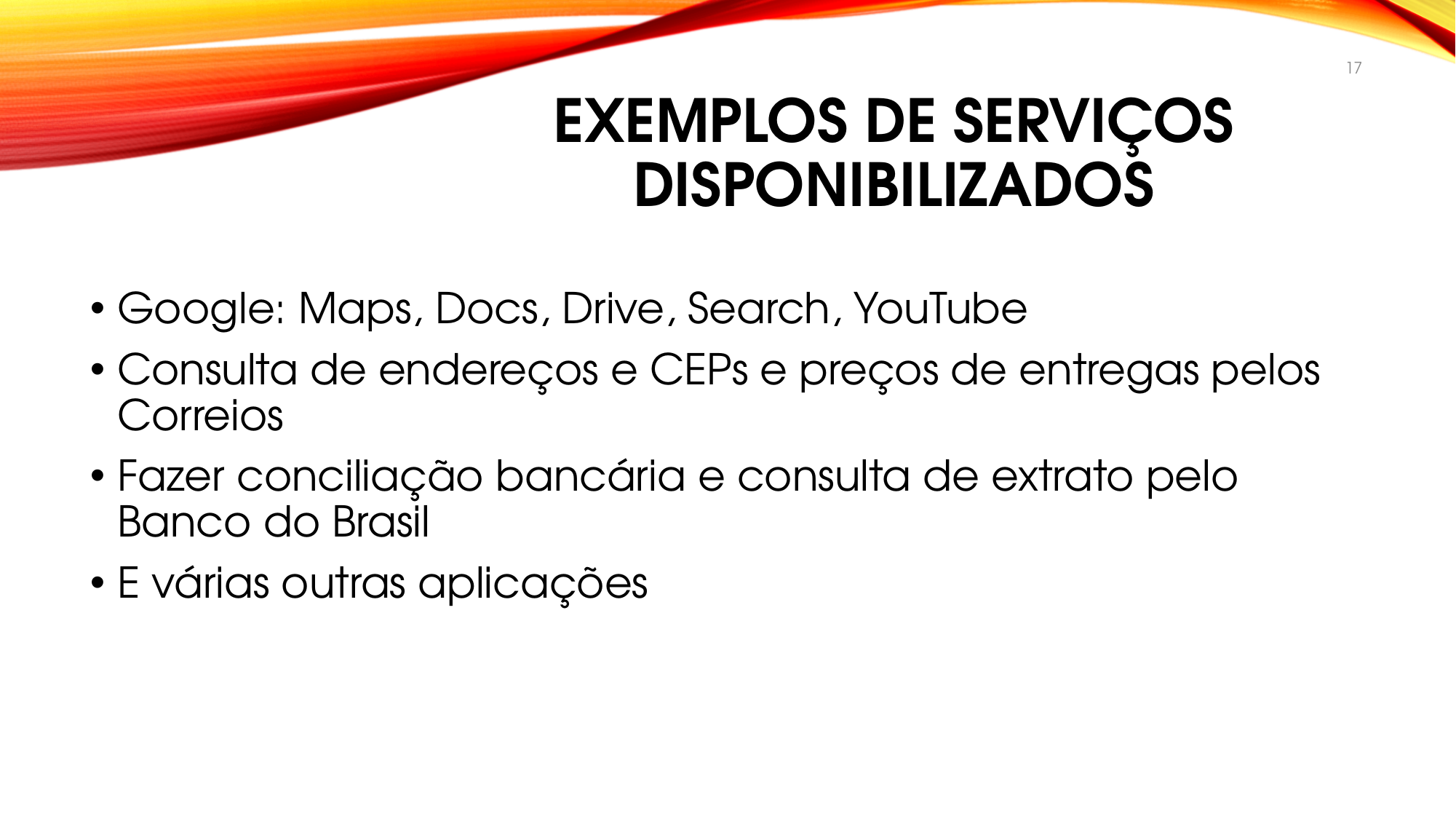

17
# Exemplos de Serviços disponibilizados
Google: Maps, Docs, Drive, Search, YouTube
Consulta de endereços e CEPs e preços de entregas pelos Correios
Fazer conciliação bancária e consulta de extrato pelo Banco do Brasil
E várias outras aplicações